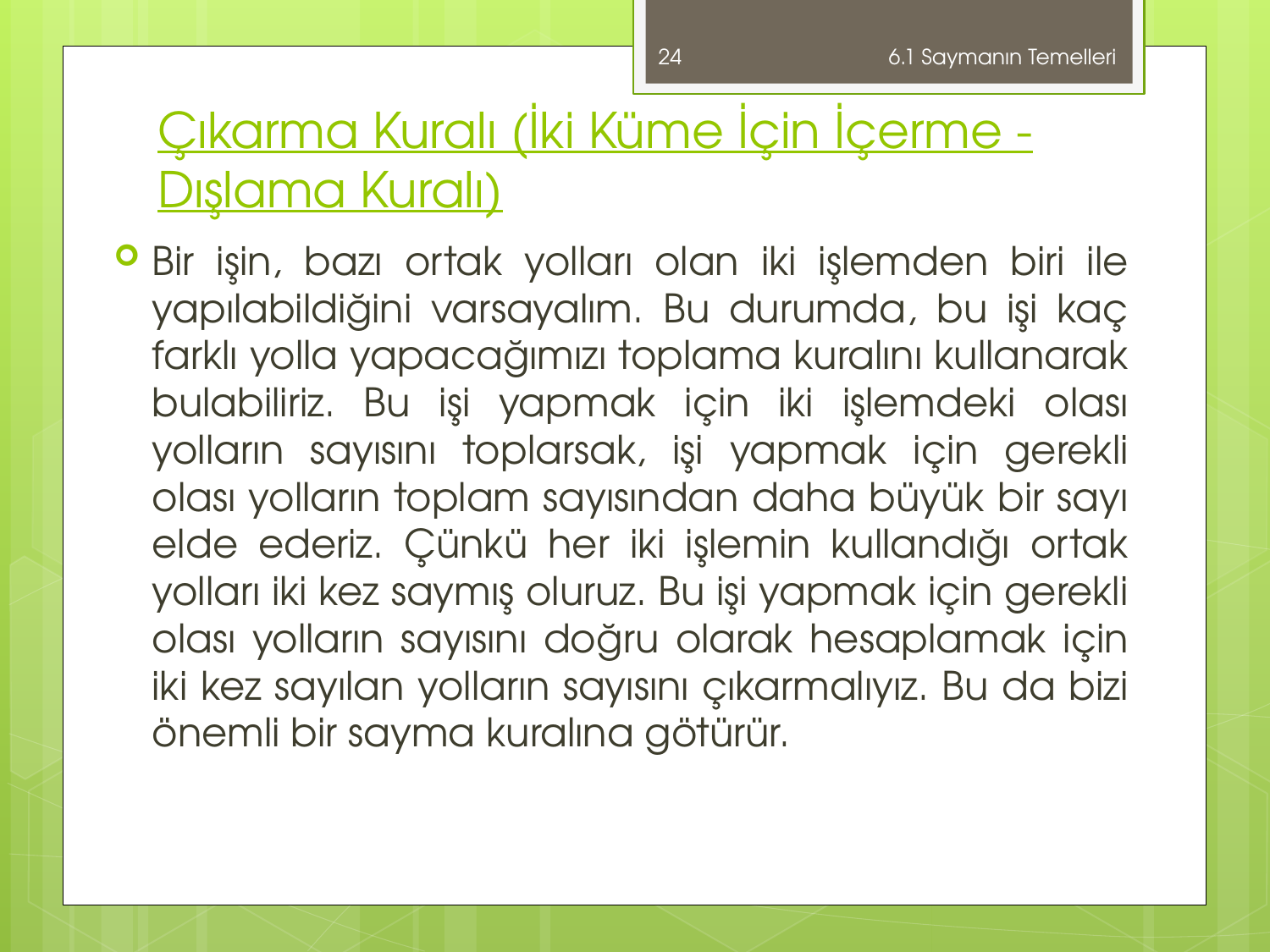

24
6.1 Saymanın Temelleri
# Çıkarma Kuralı (İki Küme İçin İçerme - Dışlama Kuralı)
Bir işin, bazı ortak yolları olan iki işlemden biri ile yapılabildiğini varsayalım. Bu durumda, bu işi kaç farklı yolla yapacağımızı toplama kuralını kullanarak bulabiliriz. Bu işi yapmak için iki işlemdeki olası yolların sayısını toplarsak, işi yapmak için gerekli olası yolların toplam sayısından daha büyük bir sayı elde ederiz. Çünkü her iki işlemin kullandığı ortak yolları iki kez saymış oluruz. Bu işi yapmak için gerekli olası yolların sayısını doğru olarak hesaplamak için iki kez sayılan yolların sayısını çıkarmalıyız. Bu da bizi önemli bir sayma kuralına götürür.